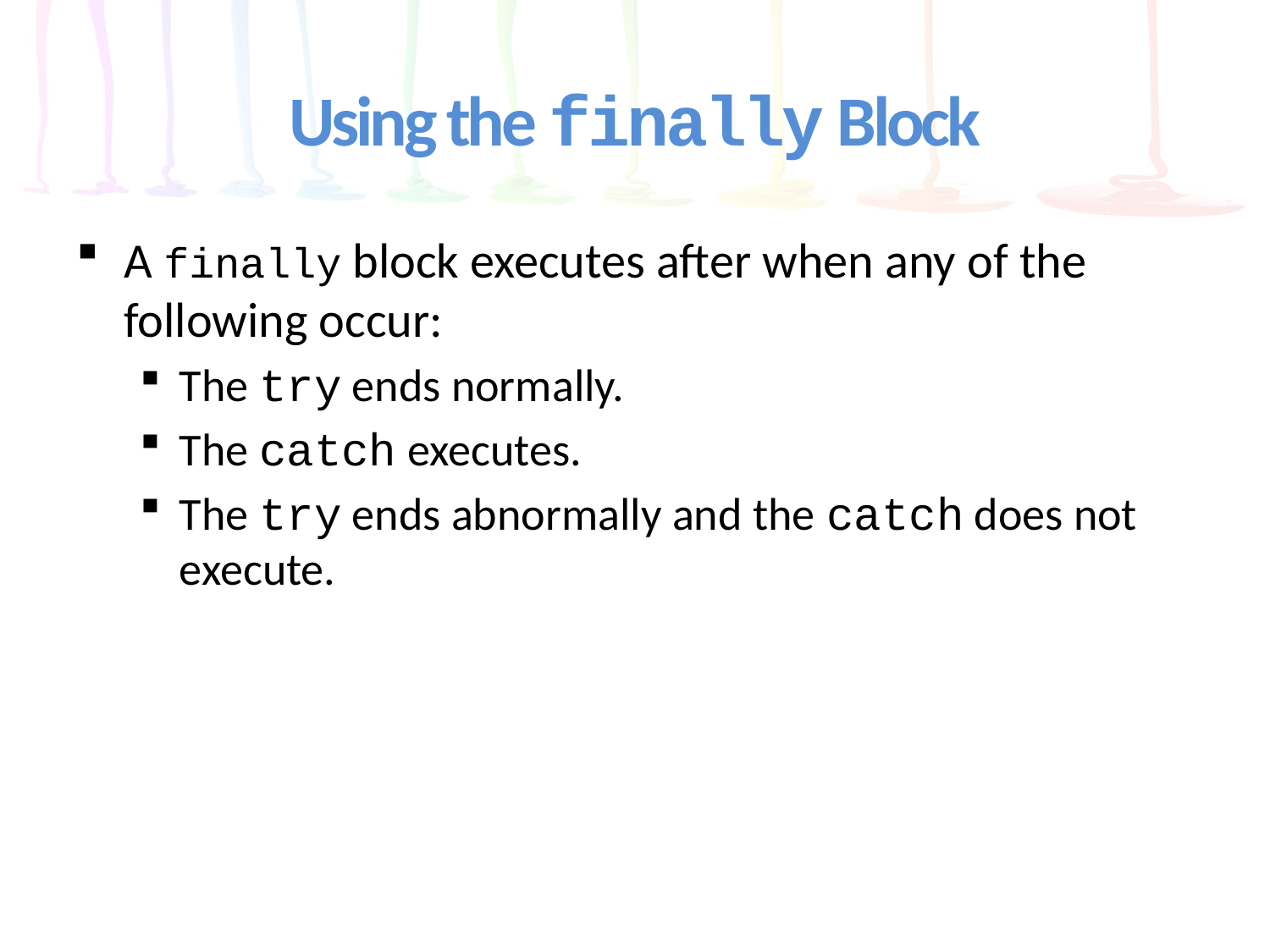

# Using the finally Block
A finally block executes after when any of the following occur:
The try ends normally.
The catch executes.
The try ends abnormally and the catch does not execute.